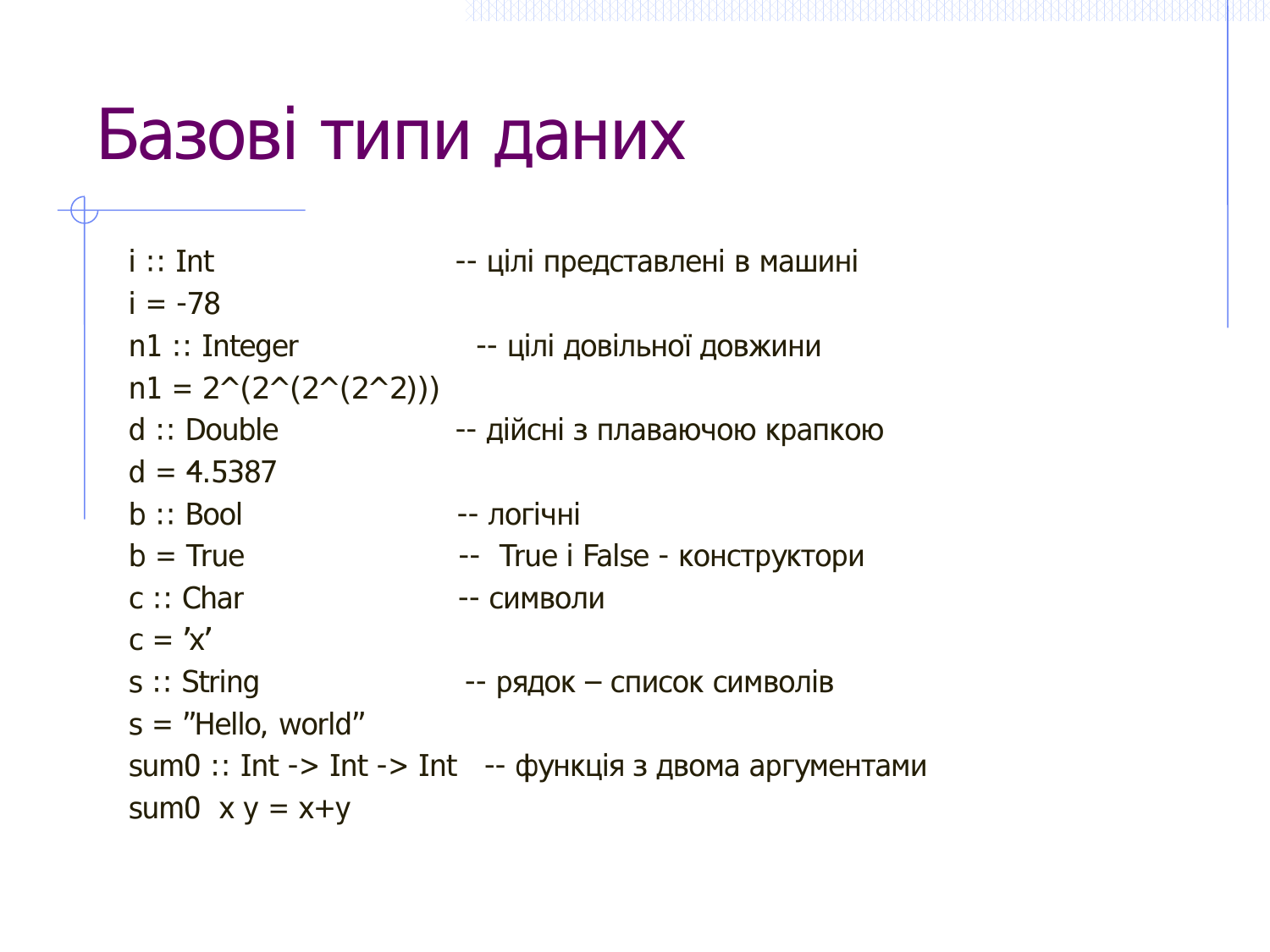

# Базові типи даних
i :: Int                          -- цілі представлені в машині
i = -78
n1 :: Integer                   -- цілі довільної довжини
n1 = 2^(2^(2^(2^2)))
d :: Double                   -- дійсні з плаваючою крапкою
d = 4.5387
b :: Bool                       -- логічні
b = True                       --  True і False - конструктори
c :: Char                       -- символи
c = ’x’
s :: String                      -- рядок – список символів
s = ”Hello, world”
sum0 :: Int -> Int -> Int   -- функція з двома аргументами
sum0  x y = x+y